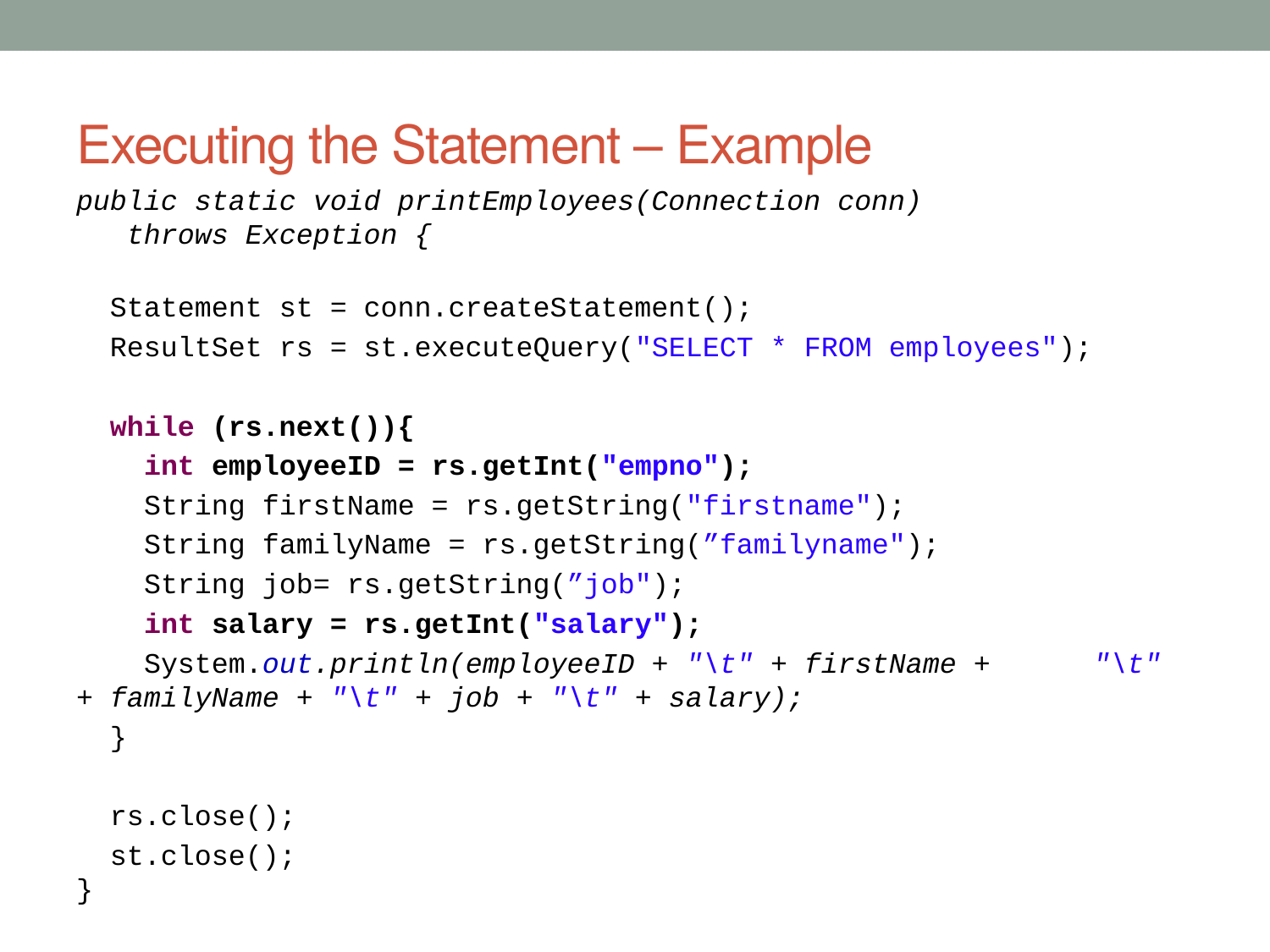

# Executing the Statement – Example
public static void printEmployees(Connection conn)
   throws Exception {
  Statement st = conn.createStatement();
  ResultSet rs = st.executeQuery("SELECT * FROM employees");

  while (rs.next()){
    int employeeID = rs.getInt("empno");
    String firstName = rs.getString("firstname");
    String familyName = rs.getString(”familyname");
    String job= rs.getString(”job");
    int salary = rs.getInt("salary");
    System.out.println(employeeID + "\t" + firstName + 	"\t" + familyName + "\t" + job + "\t" + salary);
  }

  rs.close();
  st.close();
}